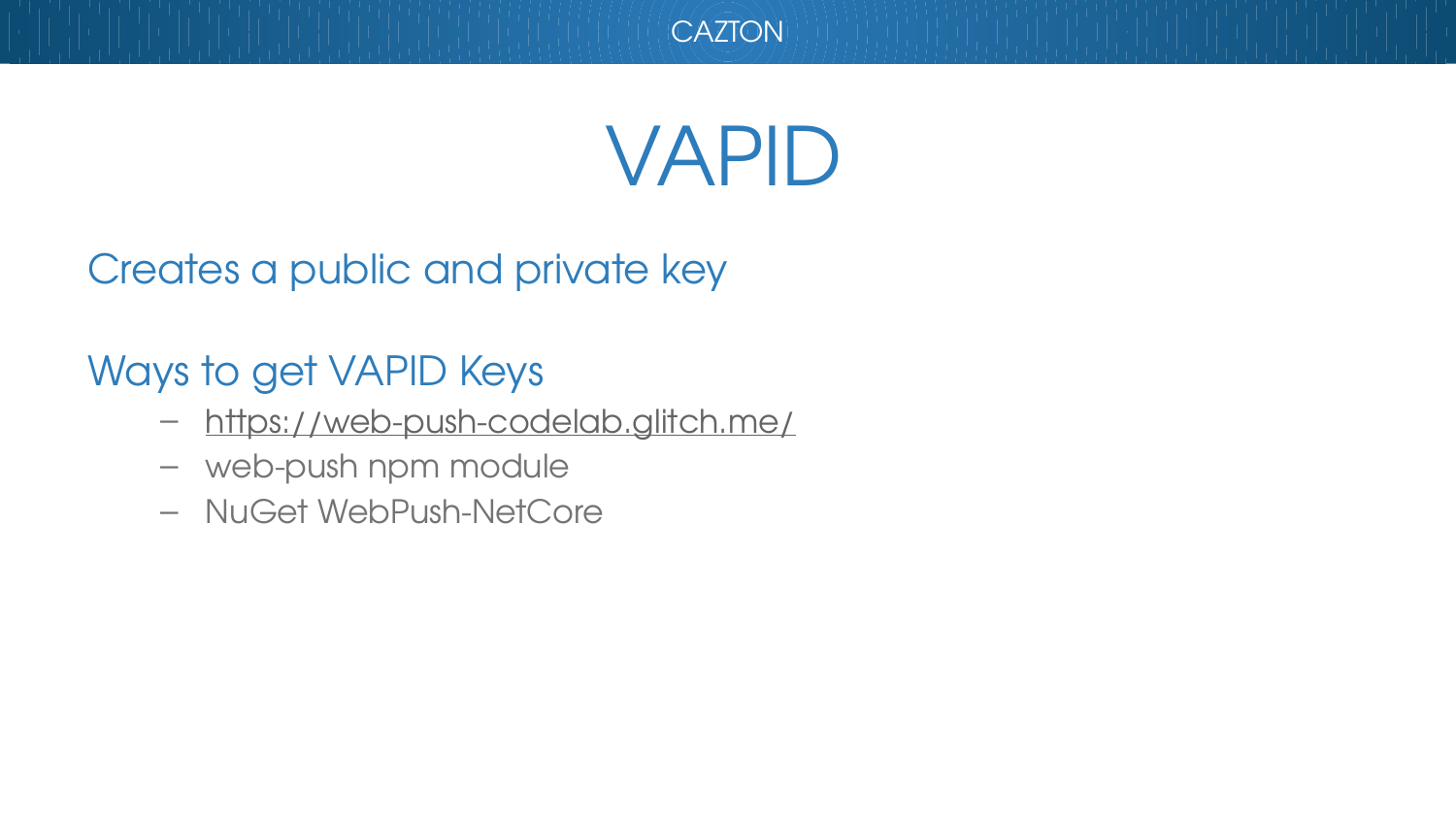

# VAPID
Creates a public and private key

Ways to get VAPID Keys
https://web-push-codelab.glitch.me/
web-push npm module
NuGet WebPush-NetCore